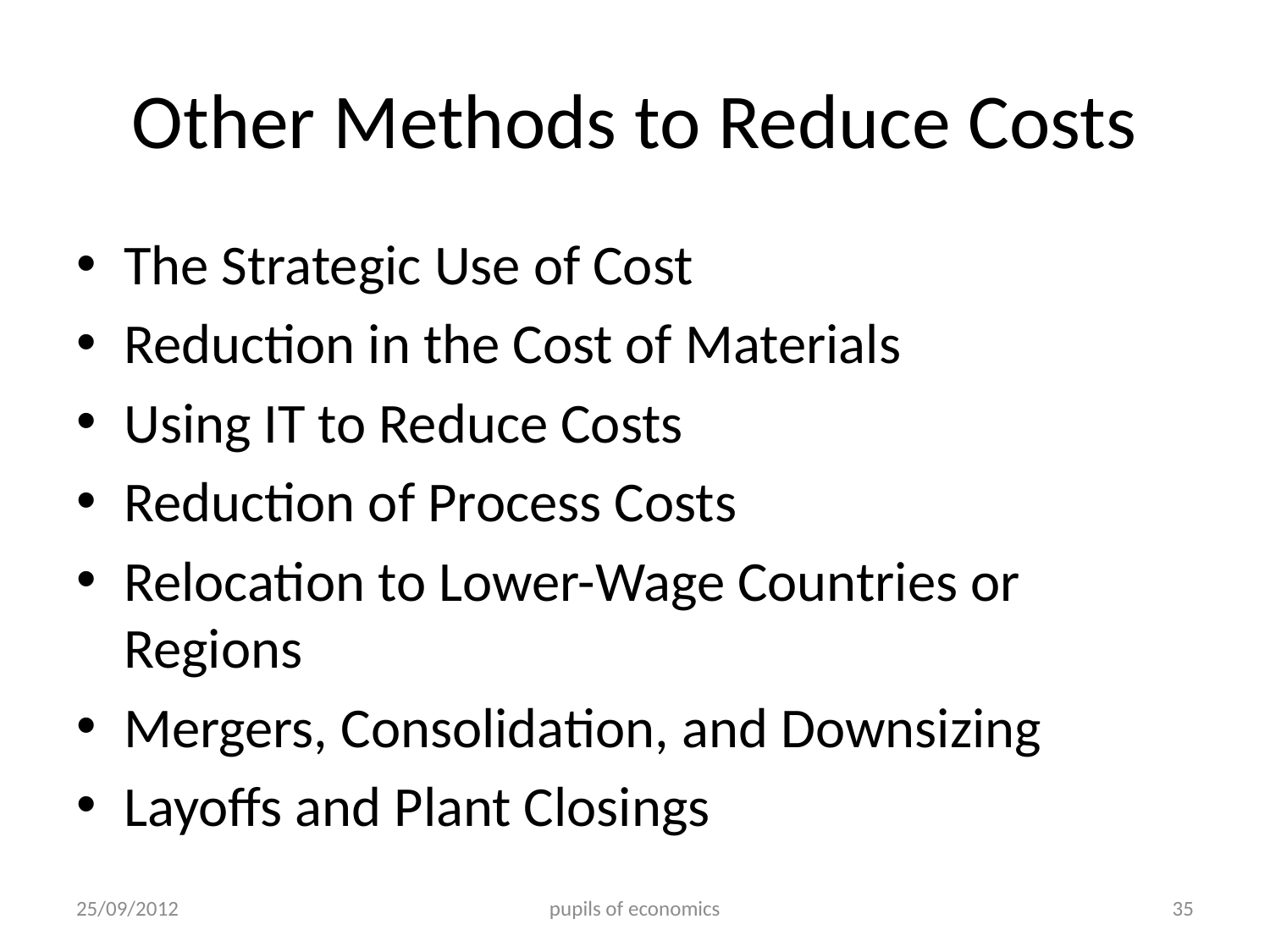

# Other Methods to Reduce Costs
The Strategic Use of Cost
Reduction in the Cost of Materials
Using IT to Reduce Costs
Reduction of Process Costs
Relocation to Lower-Wage Countries or Regions
Mergers, Consolidation, and Downsizing
Layoffs and Plant Closings
25/09/2012
pupils of economics
35